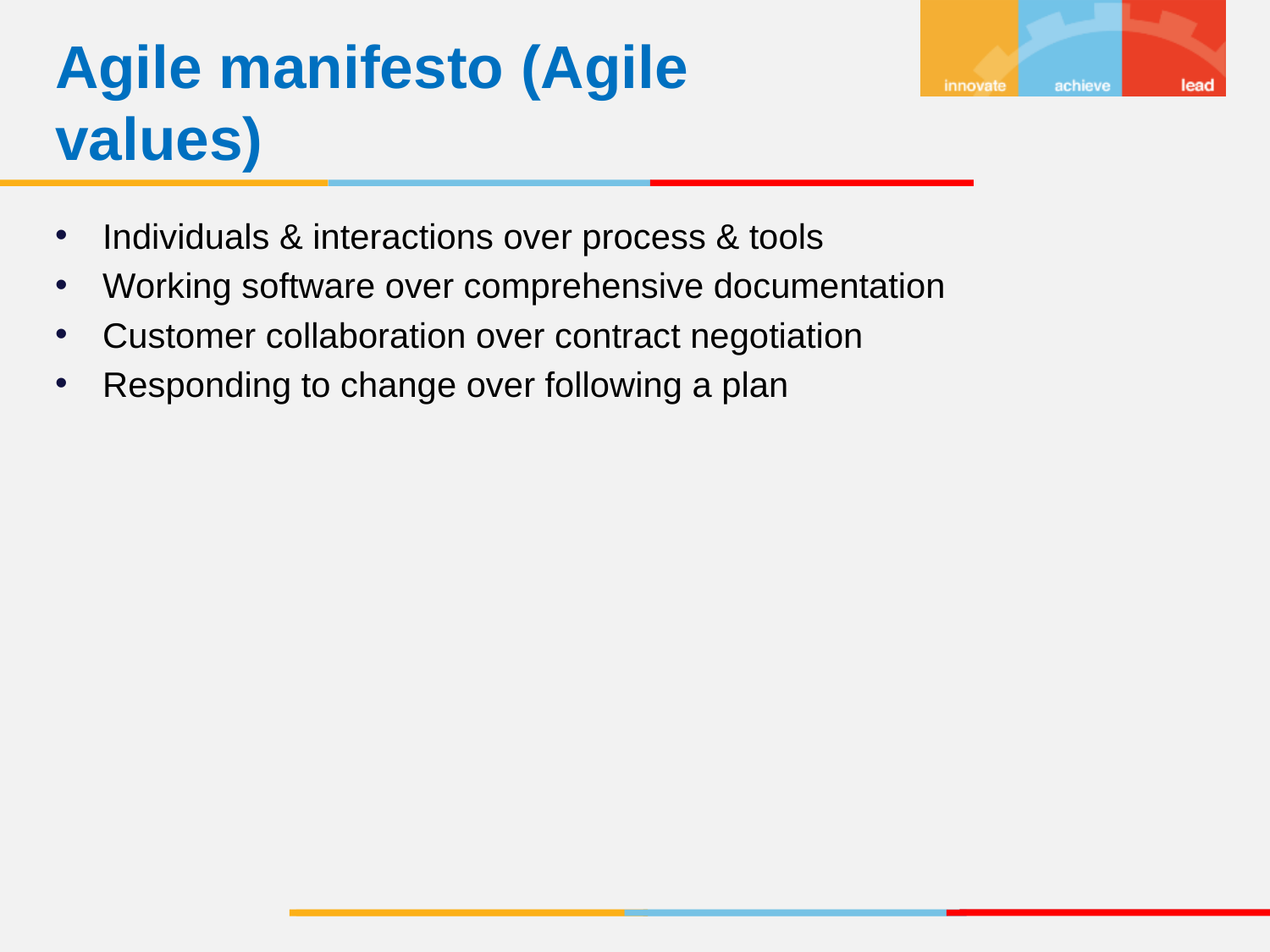

Agile manifesto (Agile values)
Individuals & interactions over process & tools
Working software over comprehensive documentation
Customer collaboration over contract negotiation
Responding to change over following a plan